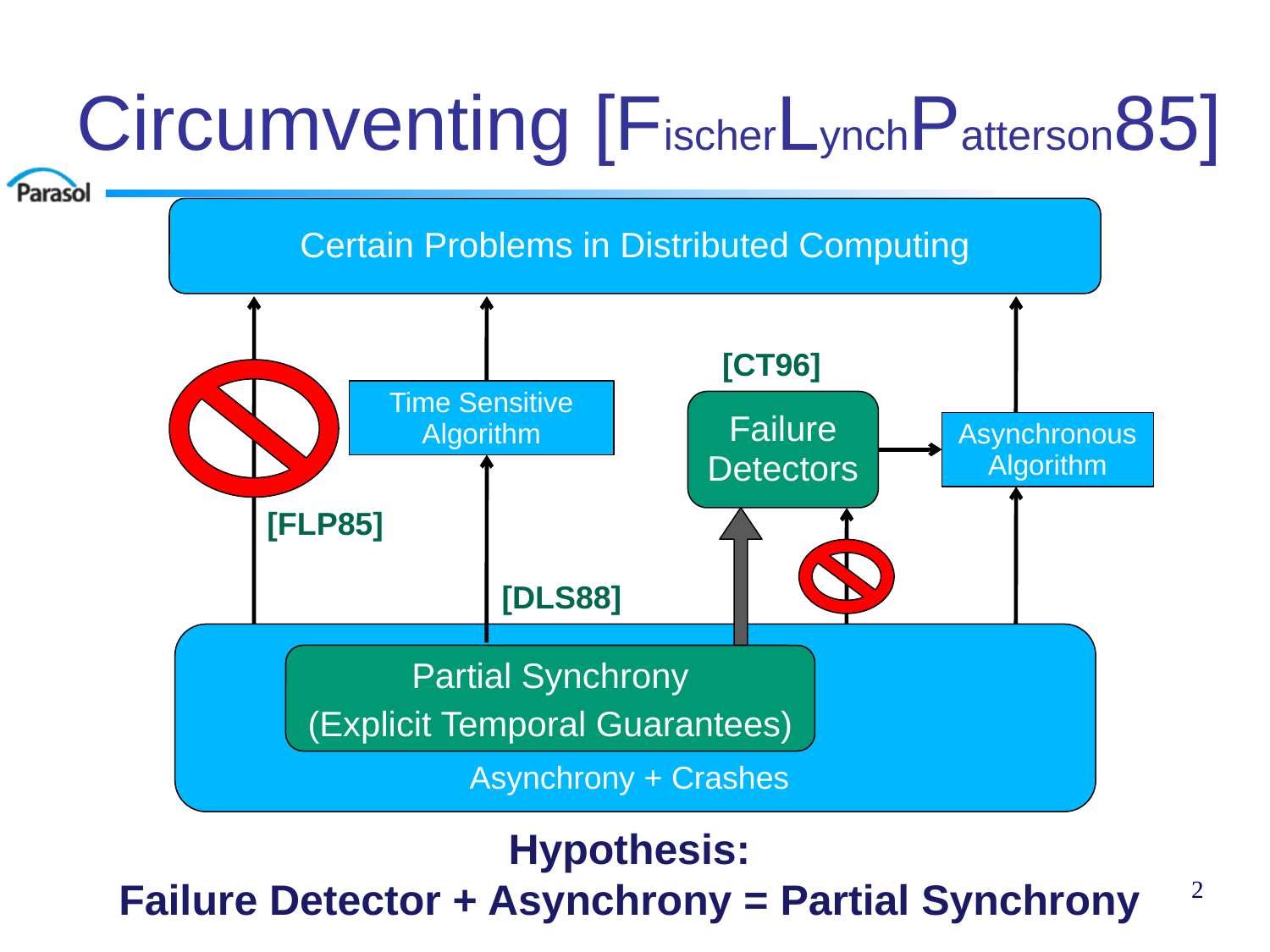

# Circumventing [FischerLynchPatterson85]
Certain Problems in Distributed Computing
[CT96]

Time Sensitive Algorithm
Failure Detectors
Asynchronous Algorithm
[FLP85]

[DLS88]

Partial Synchrony
(Explicit Temporal Guarantees)
Asynchrony + Crashes

Hypothesis:
Failure Detector + Asynchrony = Partial Synchrony
2